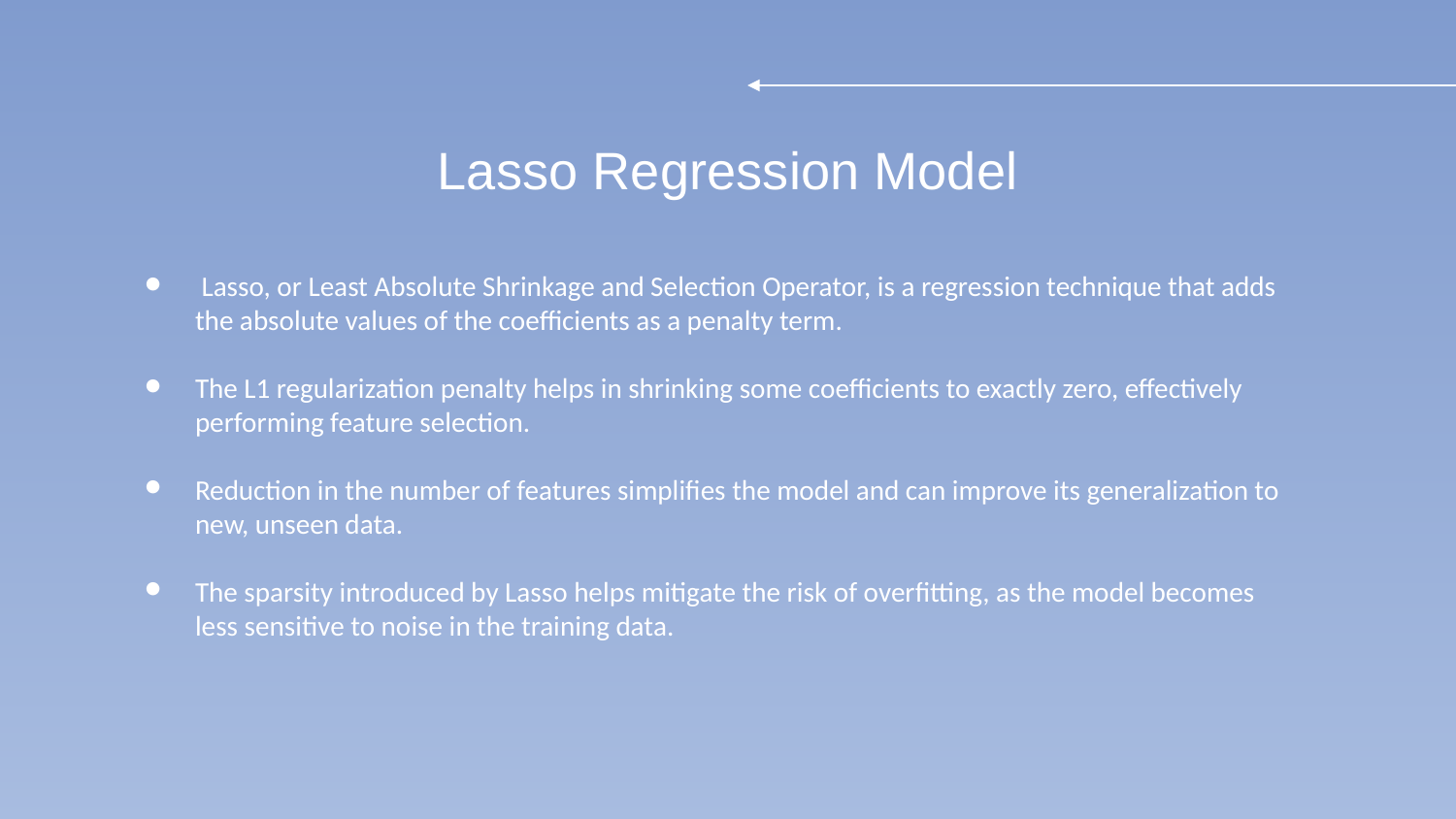

Lasso Regression Model
# Lasso, or Least Absolute Shrinkage and Selection Operator, is a regression technique that adds the absolute values of the coefficients as a penalty term.

The L1 regularization penalty helps in shrinking some coefficients to exactly zero, effectively performing feature selection.

Reduction in the number of features simplifies the model and can improve its generalization to new, unseen data.

The sparsity introduced by Lasso helps mitigate the risk of overfitting, as the model becomes less sensitive to noise in the training data.